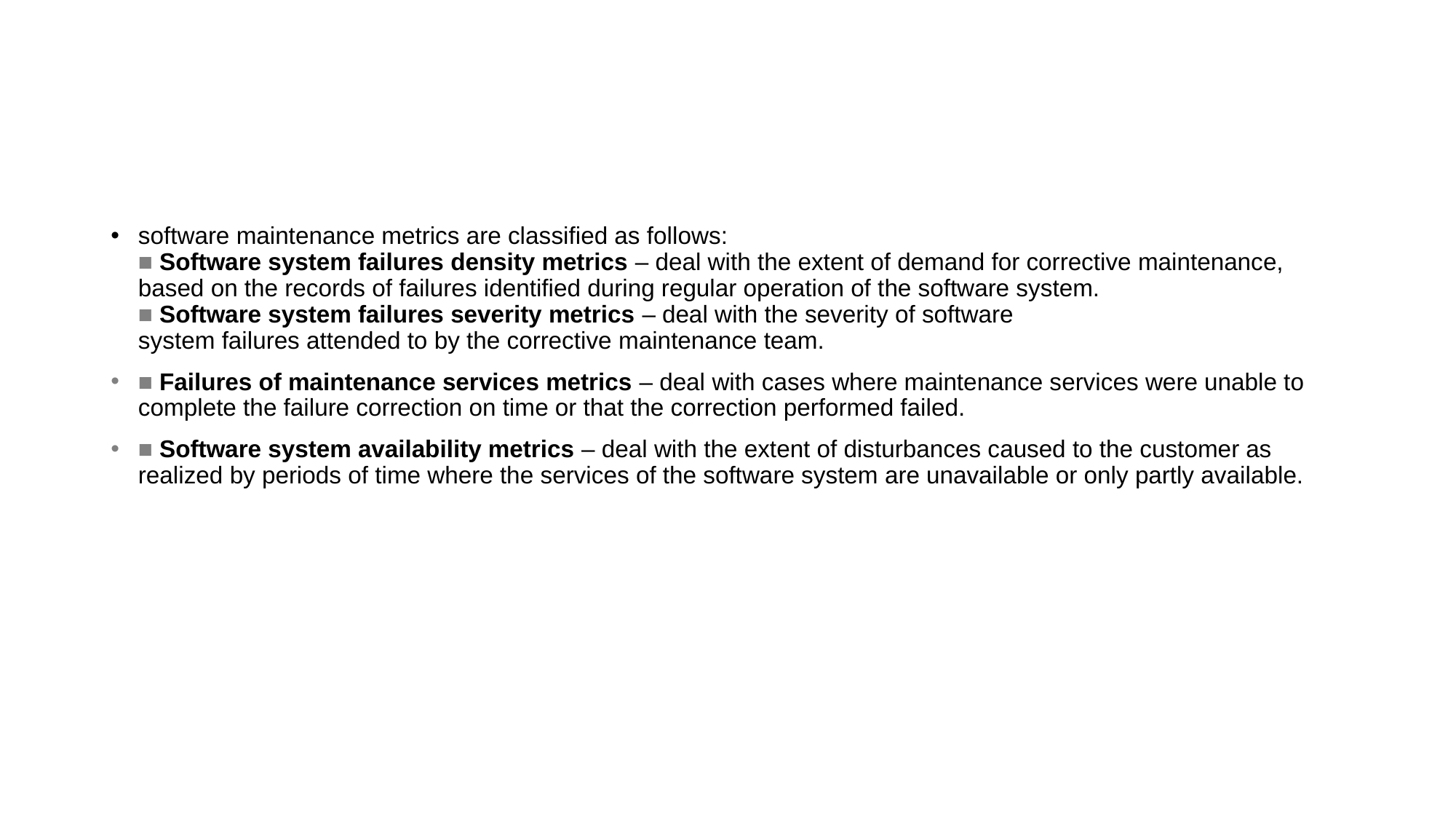

software maintenance metrics are classified as follows:
■ Software system failures density metrics – deal with the extent of demand for corrective maintenance, based on the records of failures identified during regular operation of the software system.
■ Software system failures severity metrics – deal with the severity of software
system failures attended to by the corrective maintenance team.
■ Failures of maintenance services metrics – deal with cases where maintenance services were unable to complete the failure correction on time or that the correction performed failed.
■ Software system availability metrics – deal with the extent of disturbances caused to the customer as realized by periods of time where the services of the software system are unavailable or only partly available.